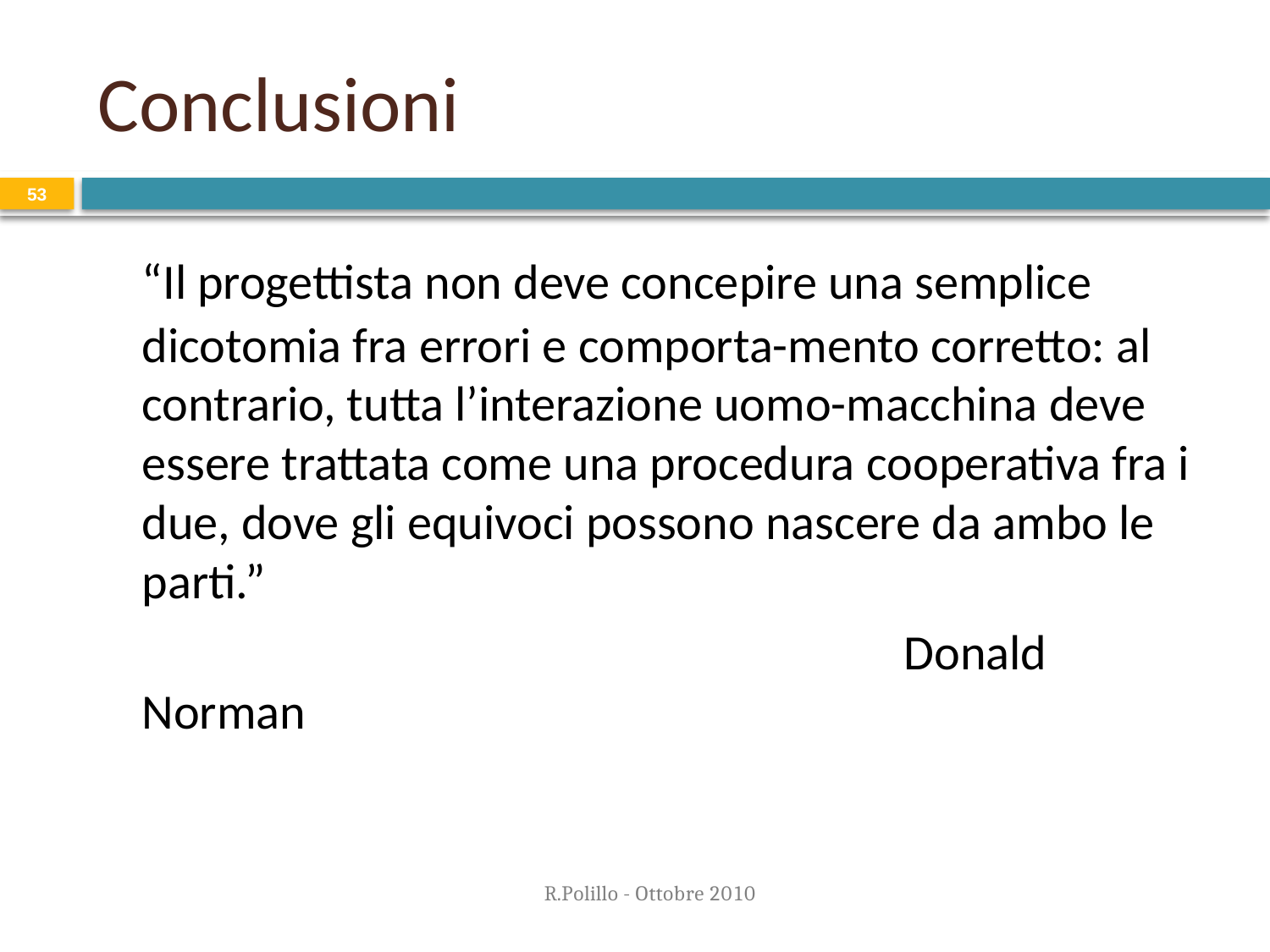

# Conclusioni
53
	“Il progettista non deve concepire una semplice dicotomia fra errori e comporta-mento corretto: al contrario, tutta l’interazione uomo-macchina deve essere trattata come una procedura cooperativa fra i due, dove gli equivoci possono nascere da ambo le parti.”
							Donald Norman
R.Polillo - Ottobre 2010